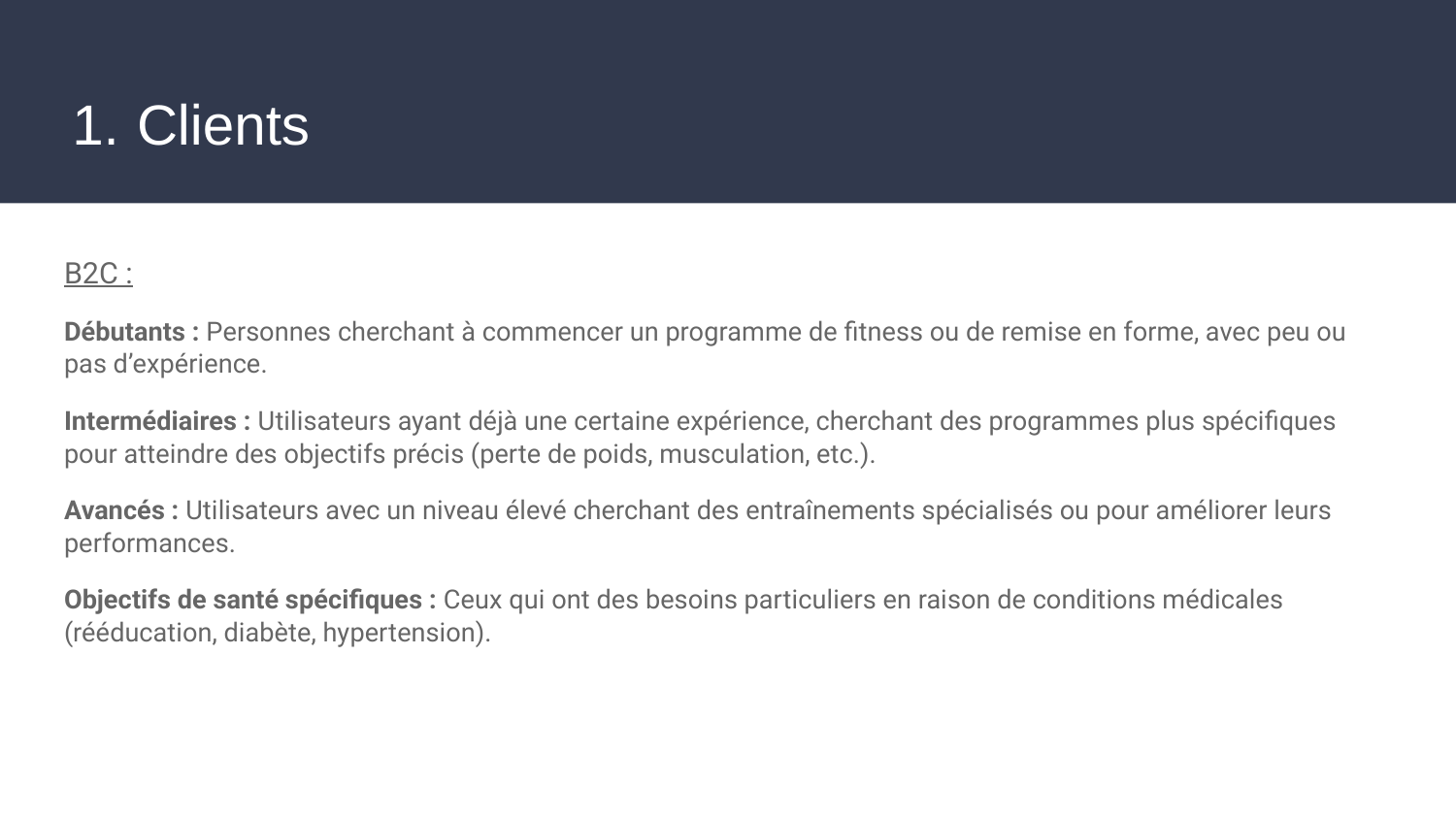

# Clients
B2C :
Débutants : Personnes cherchant à commencer un programme de fitness ou de remise en forme, avec peu ou pas d’expérience.
Intermédiaires : Utilisateurs ayant déjà une certaine expérience, cherchant des programmes plus spécifiques pour atteindre des objectifs précis (perte de poids, musculation, etc.).
Avancés : Utilisateurs avec un niveau élevé cherchant des entraînements spécialisés ou pour améliorer leurs performances.
Objectifs de santé spécifiques : Ceux qui ont des besoins particuliers en raison de conditions médicales (rééducation, diabète, hypertension).